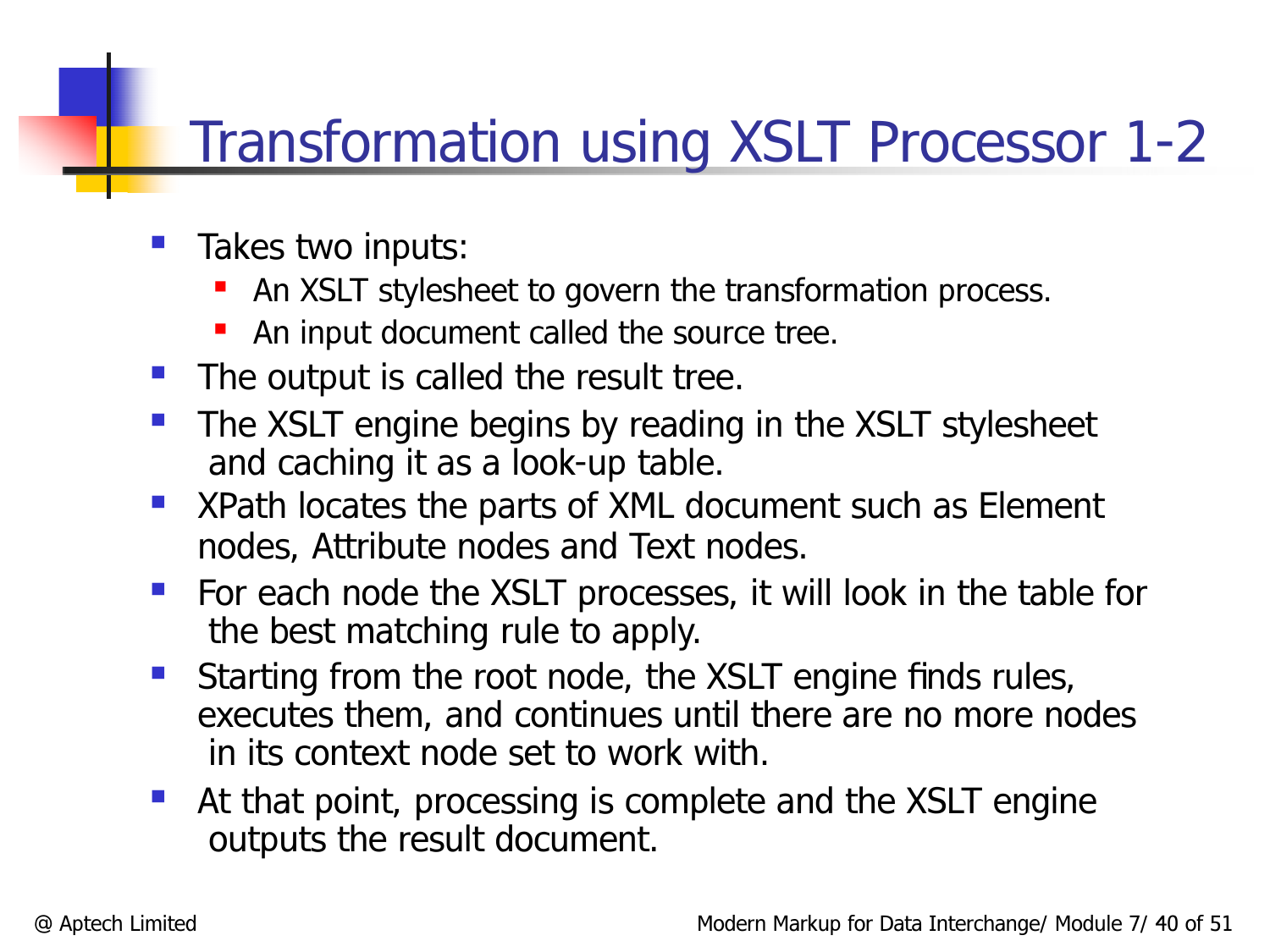

# Transformation using XSLT Processor 1-2

Takes two inputs:
An XSLT stylesheet to govern the transformation process.
An input document called the source tree.
The output is called the result tree.
The XSLT engine begins by reading in the XSLT stylesheet  and caching it as a look-up table.
XPath locates the parts of XML document such as Element
nodes, Attribute nodes and Text nodes.
For each node the XSLT processes, it will look in the table for  the best matching rule to apply.
Starting from the root node, the XSLT engine finds rules,  executes them, and continues until there are no more nodes  in its context node set to work with.
At that point, processing is complete and the XSLT engine  outputs the result document.
@ Aptech Limited
Modern Markup for Data Interchange/ Module 7/ 40 of 51